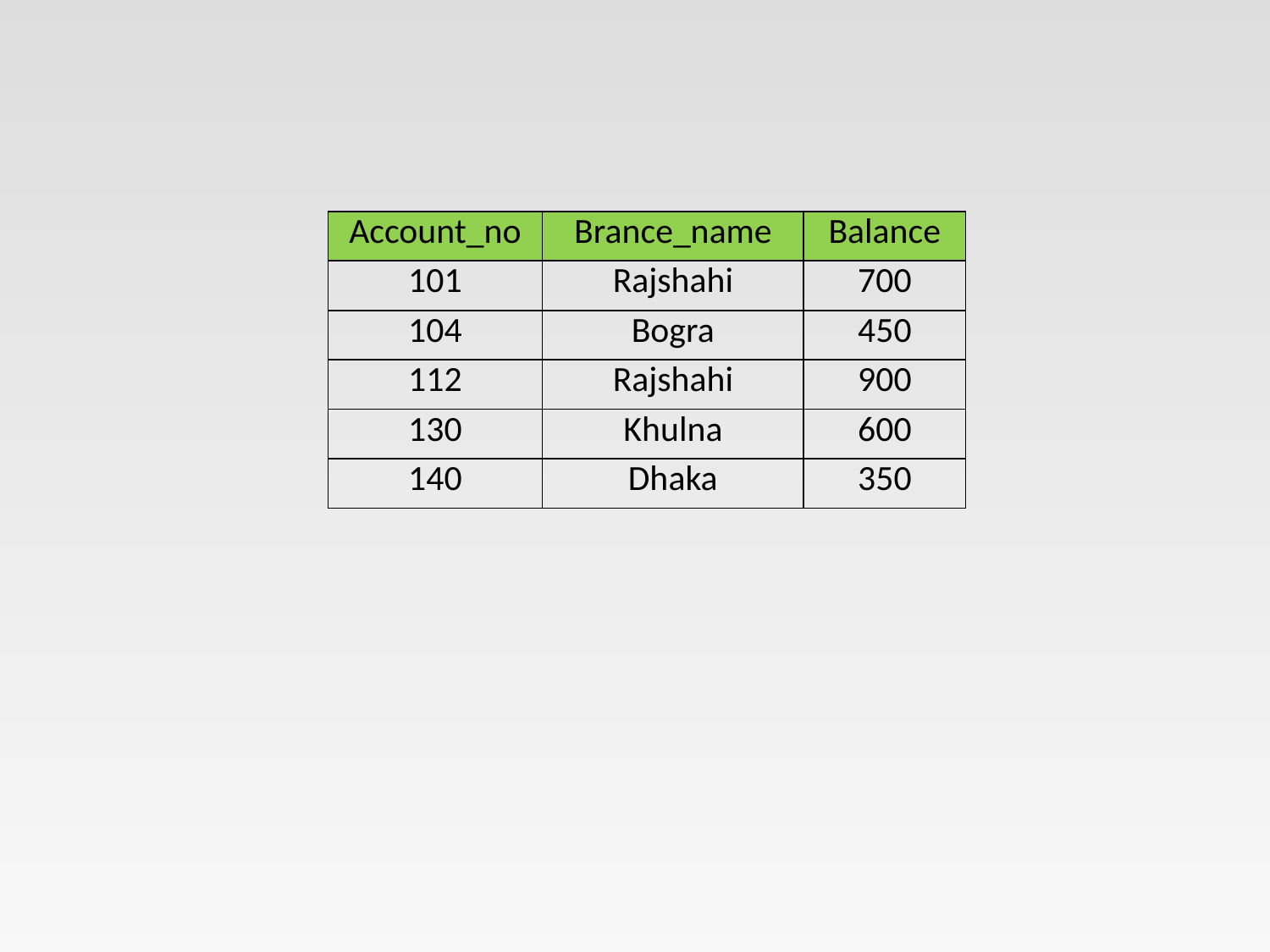

| Account\_no | Brance\_name | Balance |
| --- | --- | --- |
| 101 | Rajshahi | 700 |
| 104 | Bogra | 450 |
| 112 | Rajshahi | 900 |
| 130 | Khulna | 600 |
| 140 | Dhaka | 350 |